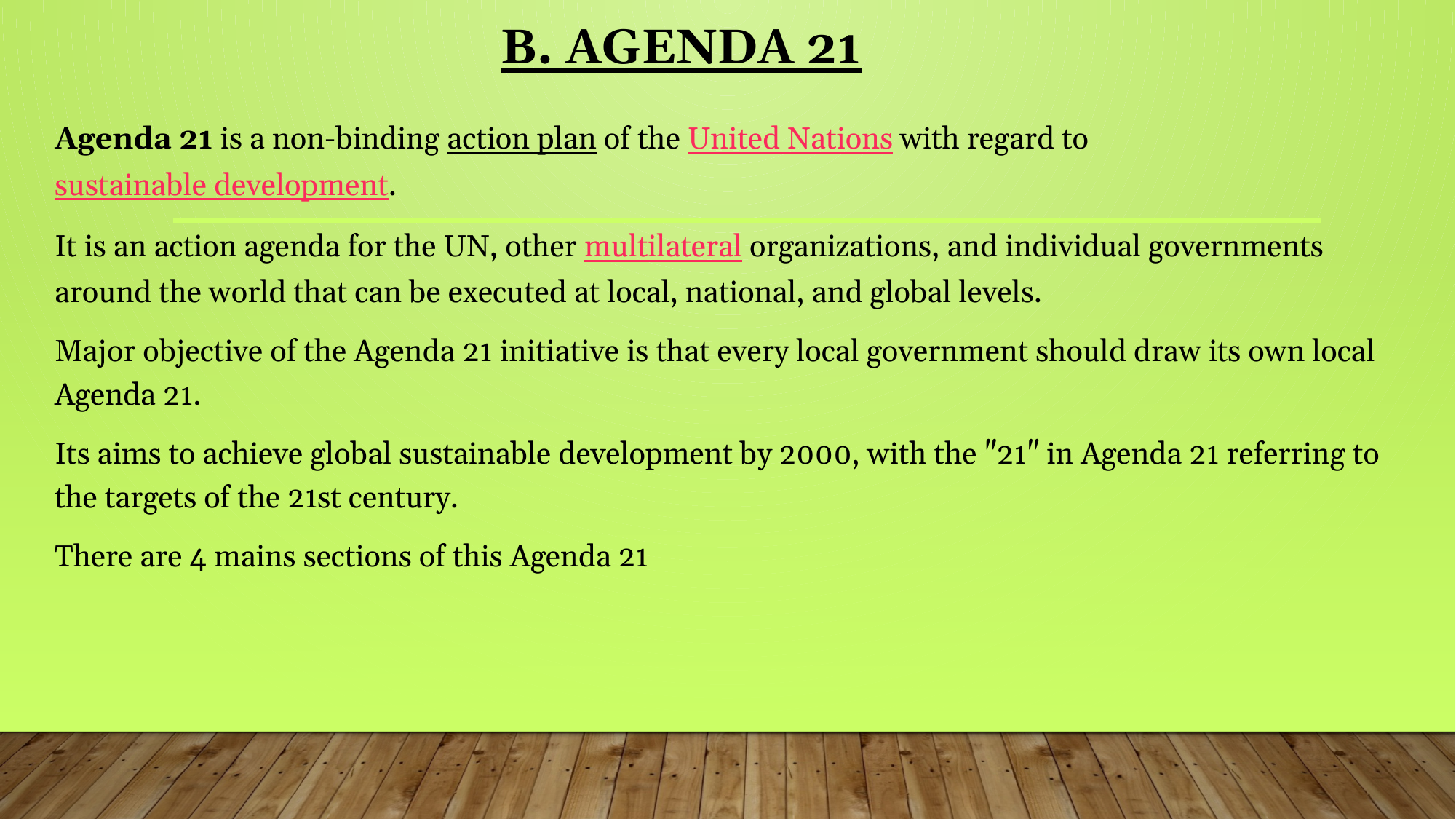

# b. Agenda 21
Agenda 21 is a non-binding action plan of the United Nations with regard to sustainable development.
It is an action agenda for the UN, other multilateral organizations, and individual governments around the world that can be executed at local, national, and global levels.
Major objective of the Agenda 21 initiative is that every local government should draw its own local Agenda 21.
Its aims to achieve global sustainable development by 2000, with the "21" in Agenda 21 referring to the targets of the 21st century.
There are 4 mains sections of this Agenda 21